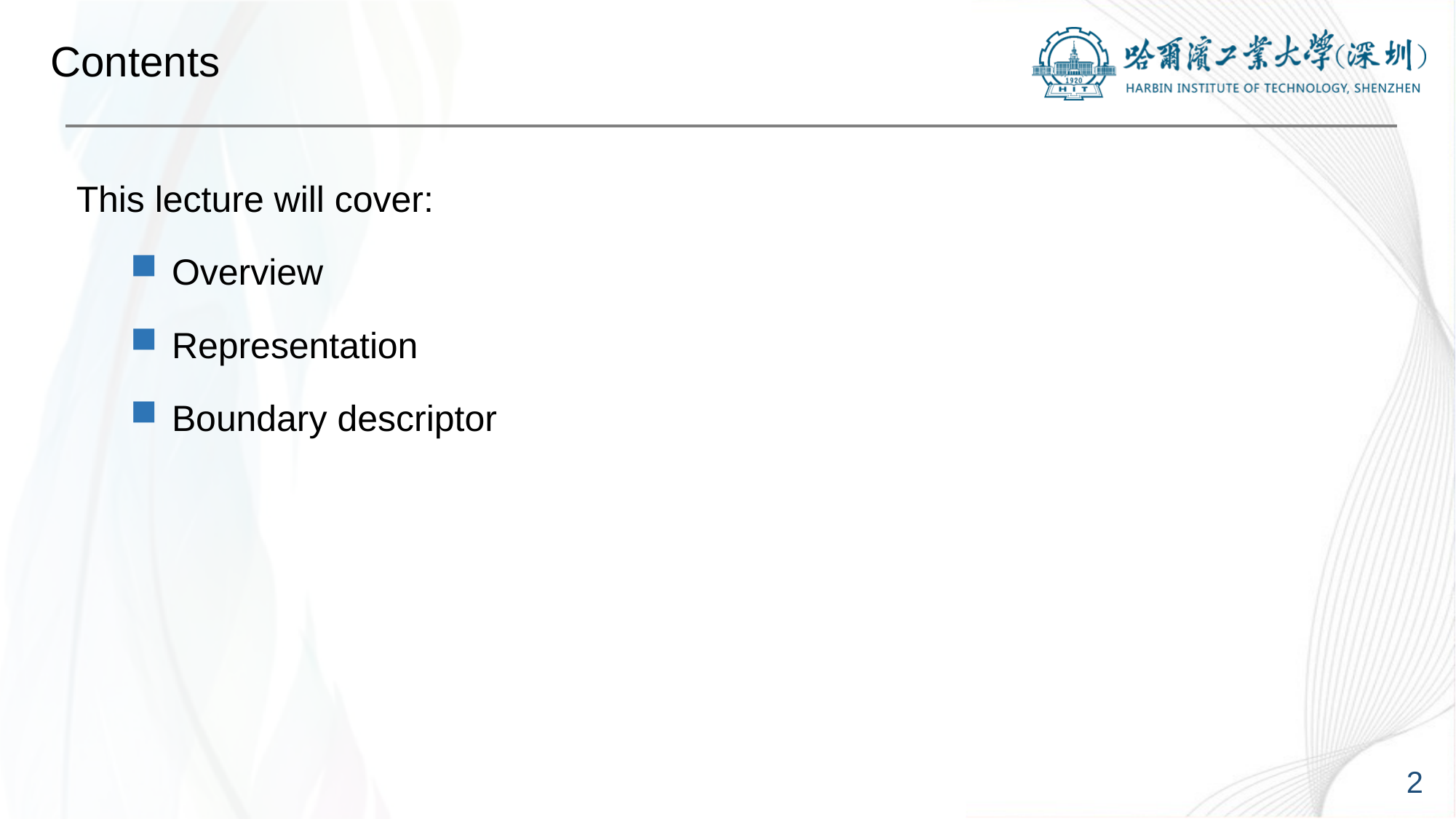

# Contents
This lecture will cover:
Overview
Representation
Boundary descriptor
2